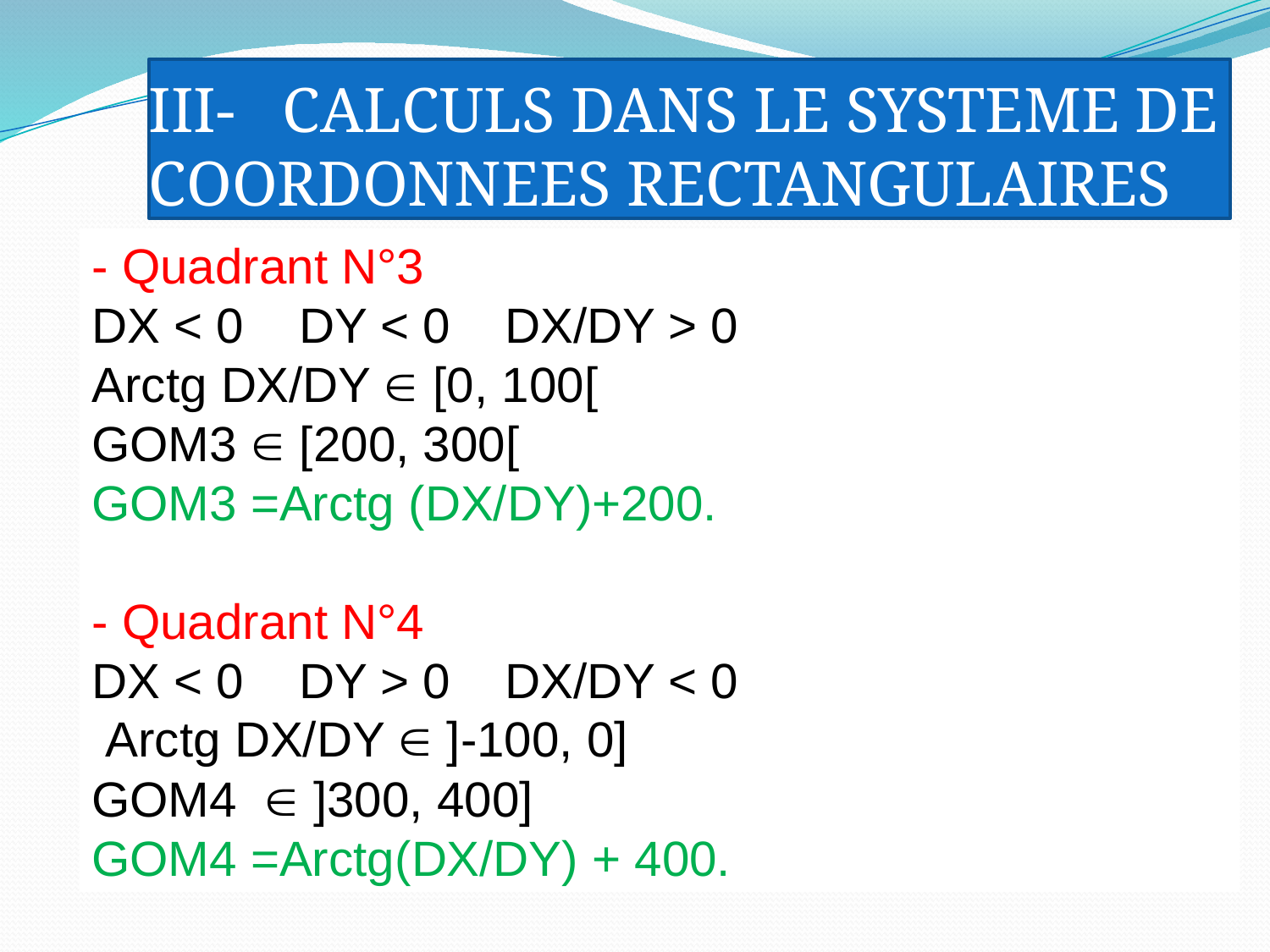

# III-   CALCULS DANS LE SYSTEME DE COORDONNEES RECTANGULAIRES
- Quadrant N°3
DX < 0    DY < 0    DX/DY > 0
Arctg DX/DY ∈ [0, 100[
GOM3 ∈ [200, 300[
GOM3 =Arctg (DX/DY)+200.

- Quadrant N°4
DX < 0    DY > 0    DX/DY < 0
 Arctg DX/DY ∈ ]-100, 0]
GOM4  ∈ ]300, 400]
GOM4 =Arctg(DX/DY) + 400.